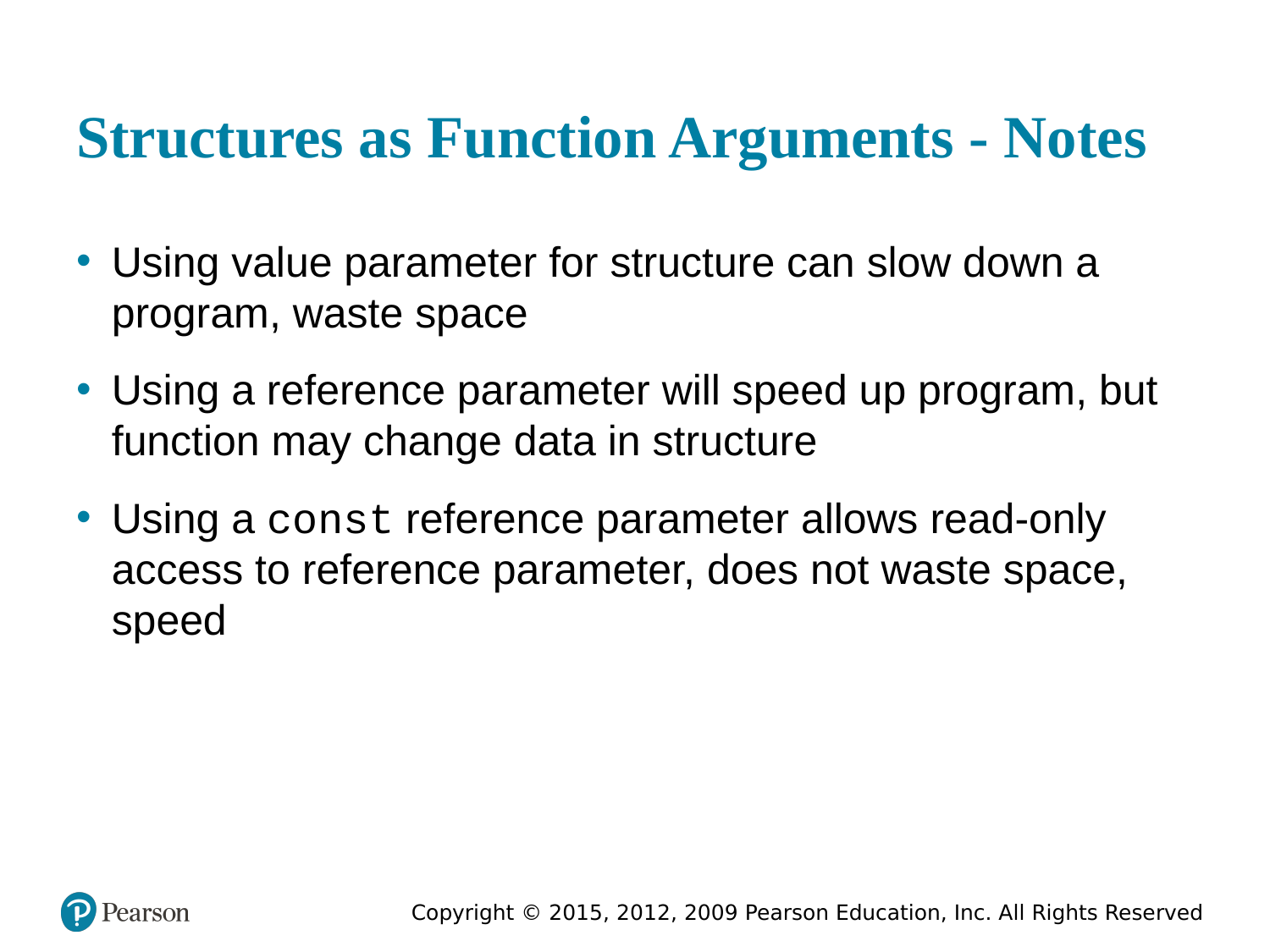

# Structures as Function Arguments - Notes
Using value parameter for structure can slow down a program, waste space
Using a reference parameter will speed up program, but function may change data in structure
Using a const reference parameter allows read-only access to reference parameter, does not waste space, speed